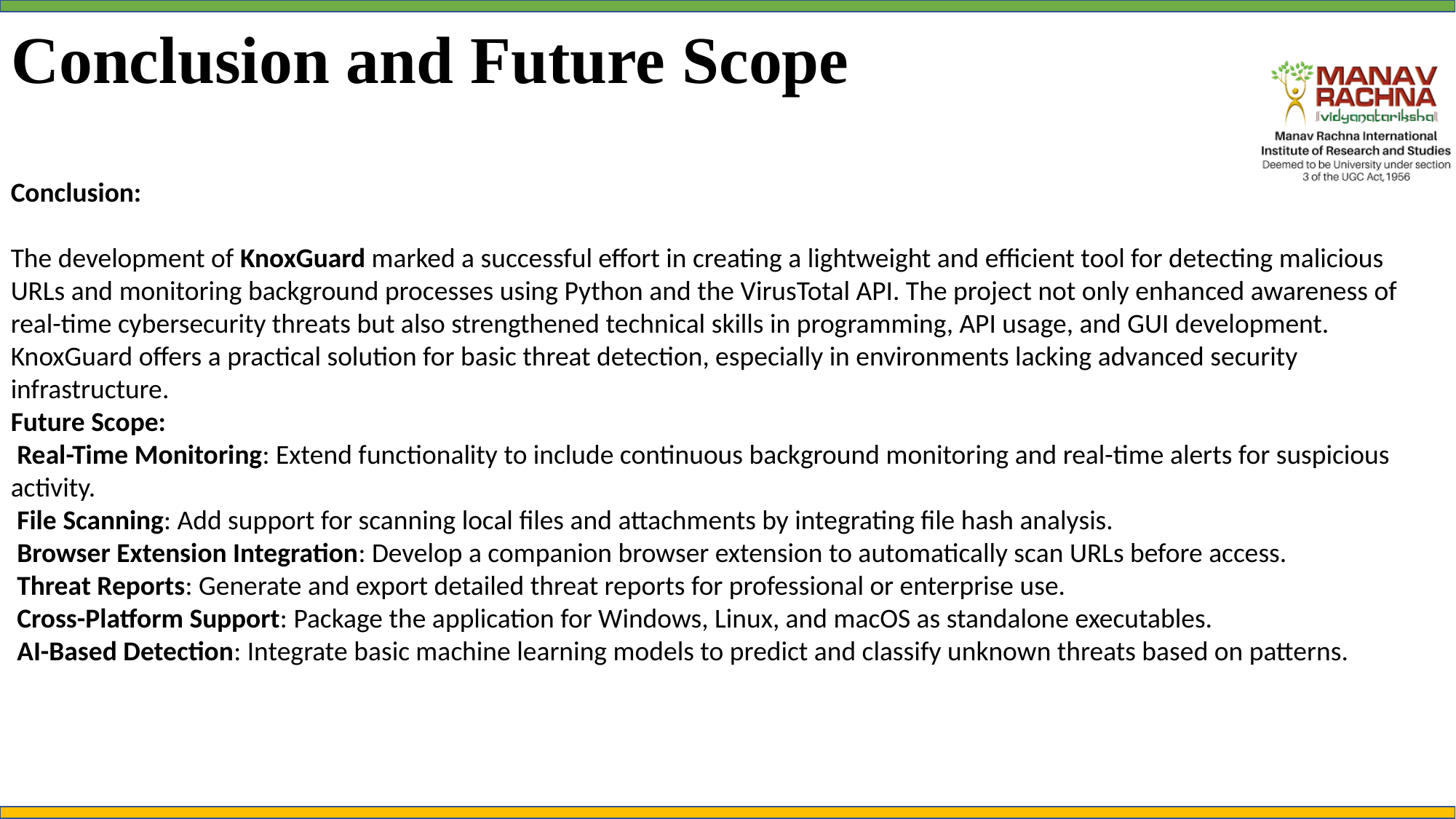

# Conclusion and Future Scope
Conclusion:

The development of KnoxGuard marked a successful effort in creating a lightweight and efficient tool for detecting malicious URLs and monitoring background processes using Python and the VirusTotal API. The project not only enhanced awareness of real-time cybersecurity threats but also strengthened technical skills in programming, API usage, and GUI development. KnoxGuard offers a practical solution for basic threat detection, especially in environments lacking advanced security infrastructure.
Future Scope:
 Real-Time Monitoring: Extend functionality to include continuous background monitoring and real-time alerts for suspicious activity.
 File Scanning: Add support for scanning local files and attachments by integrating file hash analysis.
 Browser Extension Integration: Develop a companion browser extension to automatically scan URLs before access.
 Threat Reports: Generate and export detailed threat reports for professional or enterprise use.
 Cross-Platform Support: Package the application for Windows, Linux, and macOS as standalone executables.
 AI-Based Detection: Integrate basic machine learning models to predict and classify unknown threats based on patterns.